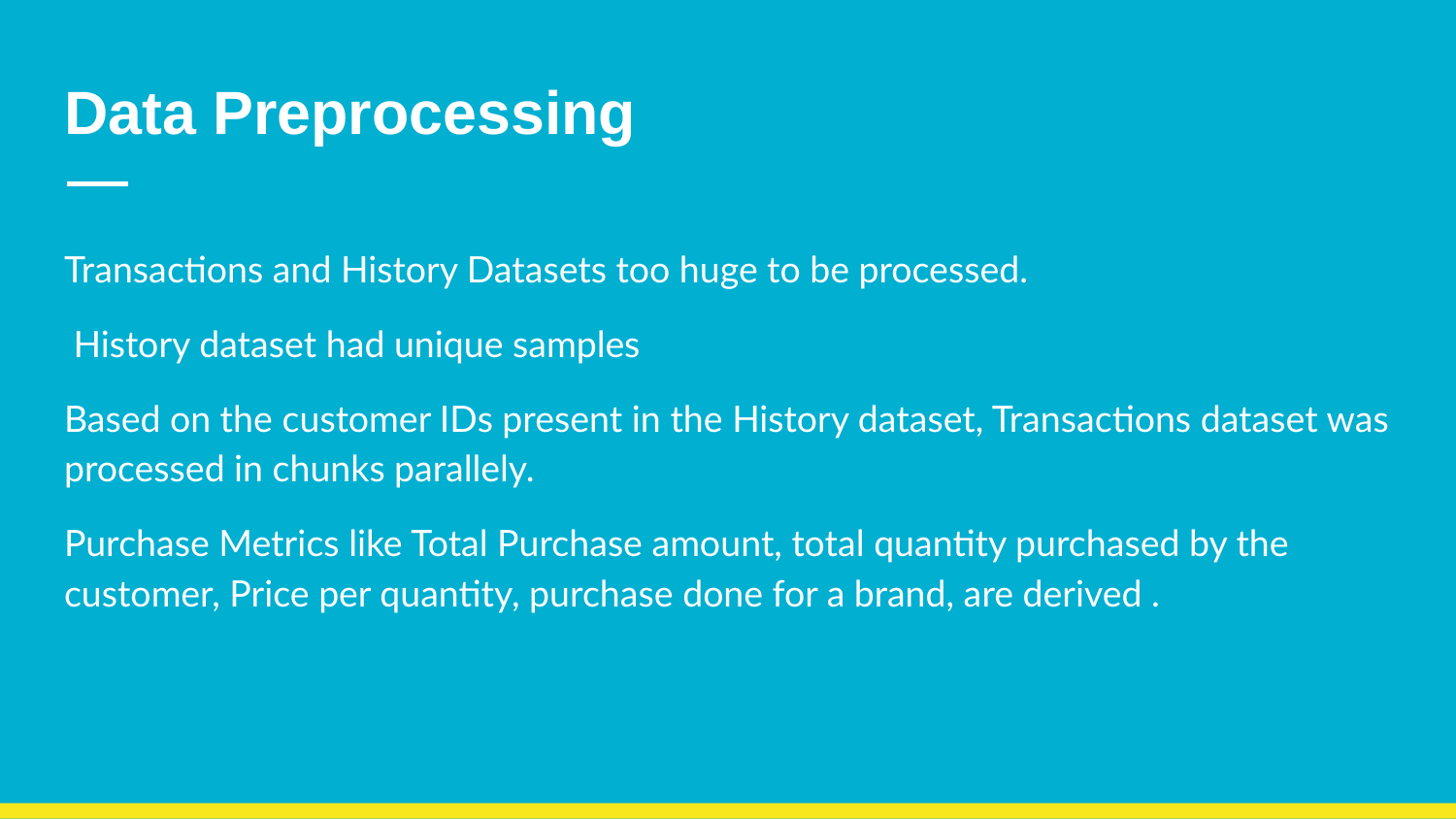

# Data Preprocessing
Transactions and History Datasets too huge to be processed.
 History dataset had unique samples
Based on the customer IDs present in the History dataset, Transactions dataset was processed in chunks parallely.
Purchase Metrics like Total Purchase amount, total quantity purchased by the customer, Price per quantity, purchase done for a brand, are derived .